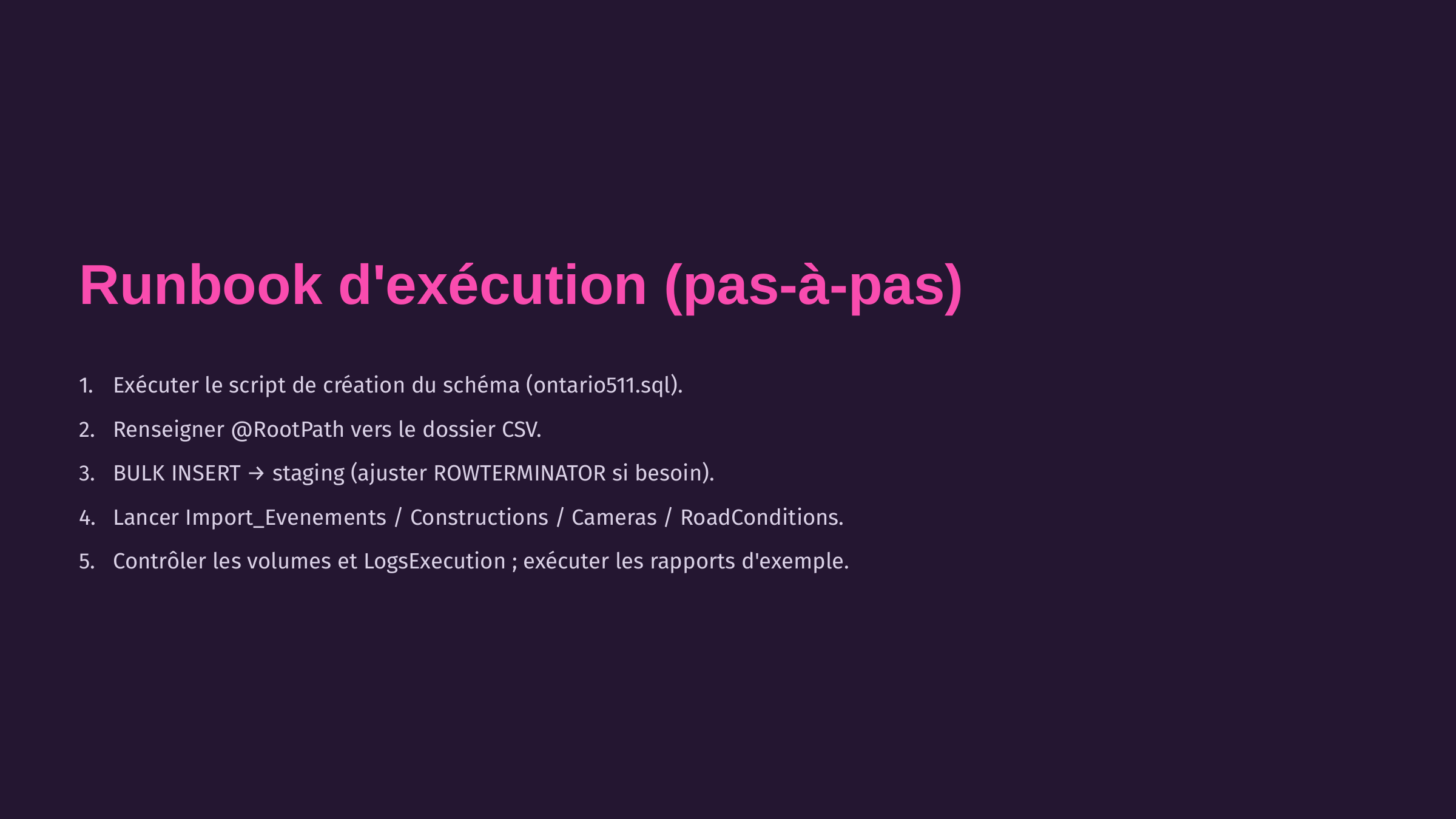

Runbook d'exécution (pas-à-pas)
Exécuter le script de création du schéma (ontario511.sql).
Renseigner @RootPath vers le dossier CSV.
BULK INSERT → staging (ajuster ROWTERMINATOR si besoin).
Lancer Import_Evenements / Constructions / Cameras / RoadConditions.
Contrôler les volumes et LogsExecution ; exécuter les rapports d'exemple.